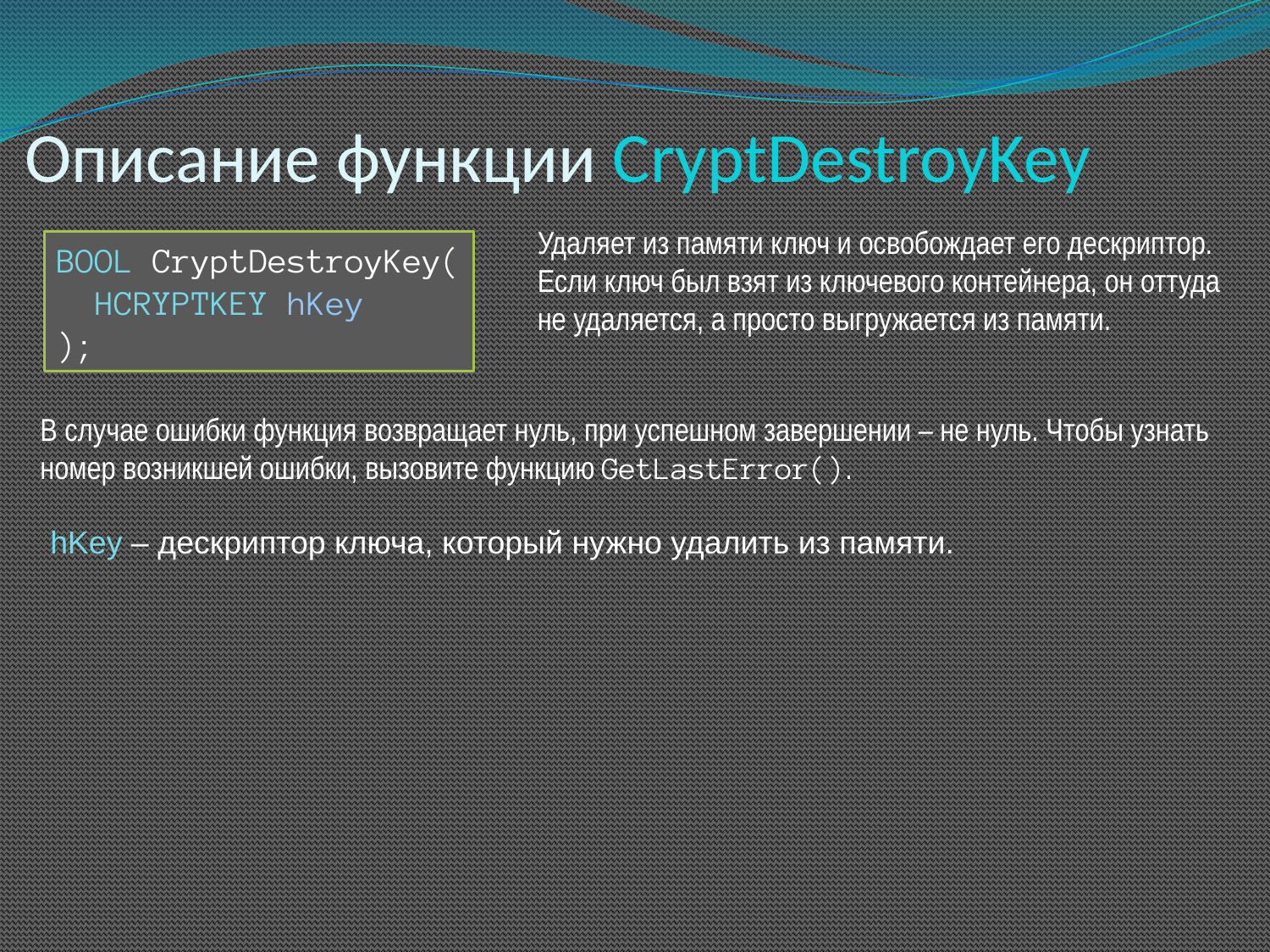

# Описание функции CryptDestroyKey
Удаляет из памяти ключ и освобождает его дескриптор. Если ключ был взят из ключевого контейнера, он оттуда не удаляется, а просто выгружается из памяти.
BOOL CryptDestroyKey(
  HCRYPTKEY hKey
);
В случае ошибки функция возвращает нуль, при успешном завершении – не нуль. Чтобы узнать номер возникшей ошибки, вызовите функцию GetLastError().
hKey – дескриптор ключа, который нужно удалить из памяти.